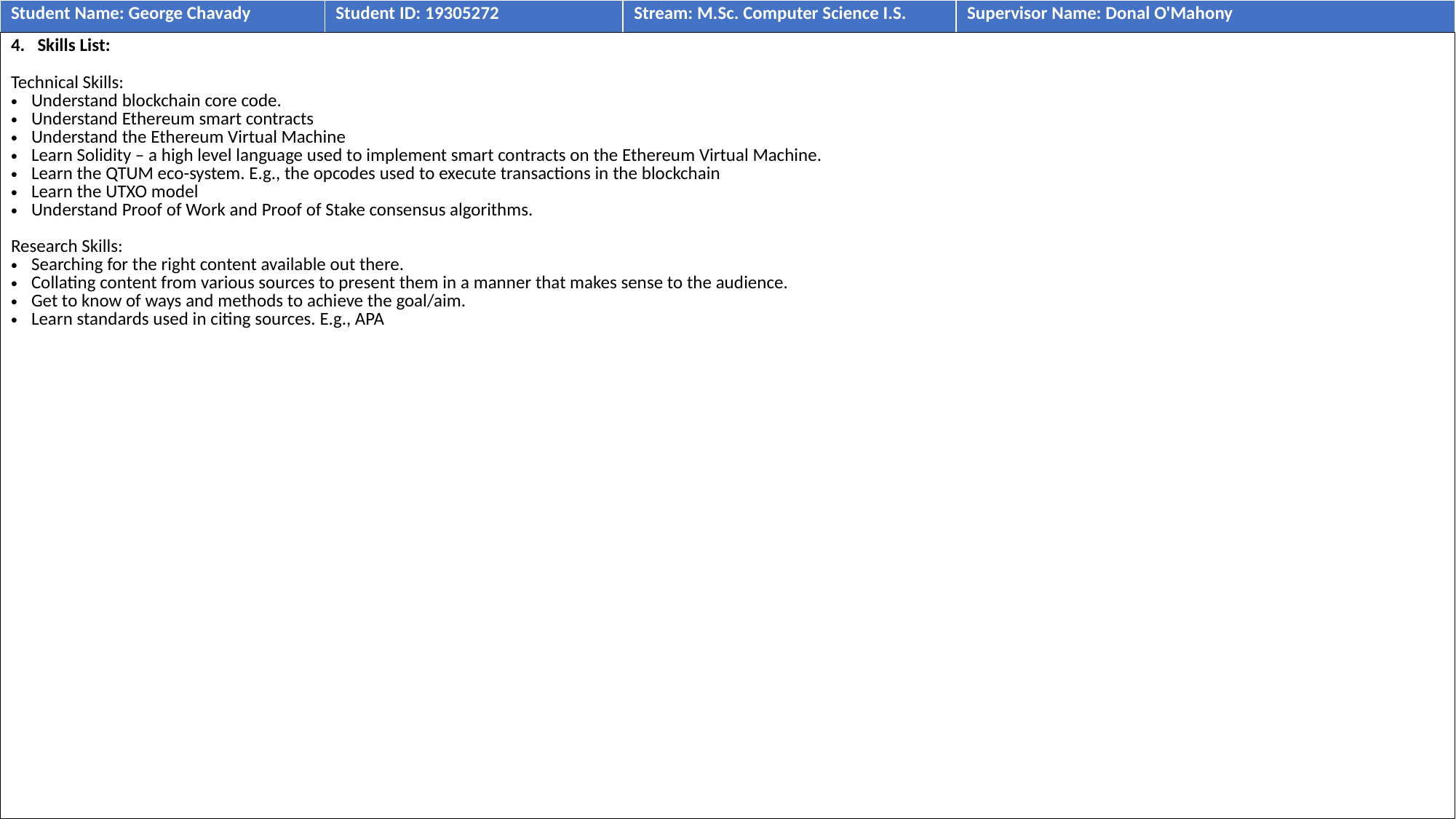

| Student Name: George Chavady | Student ID: 19305272 | Stream: M.Sc. Computer Science I.S. | Supervisor Name: Donal O'Mahony |
| --- | --- | --- | --- |
| 4. Skills List: Technical Skills: Understand blockchain core code. Understand Ethereum smart contracts Understand the Ethereum Virtual Machine Learn Solidity – a high level language used to implement smart contracts on the Ethereum Virtual Machine. Learn the QTUM eco-system. E.g., the opcodes used to execute transactions in the blockchain Learn the UTXO model Understand Proof of Work and Proof of Stake consensus algorithms. Research Skills: Searching for the right content available out there. Collating content from various sources to present them in a manner that makes sense to the audience. Get to know of ways and methods to achieve the goal/aim. Learn standards used in citing sources. E.g., APA |  |  |  |